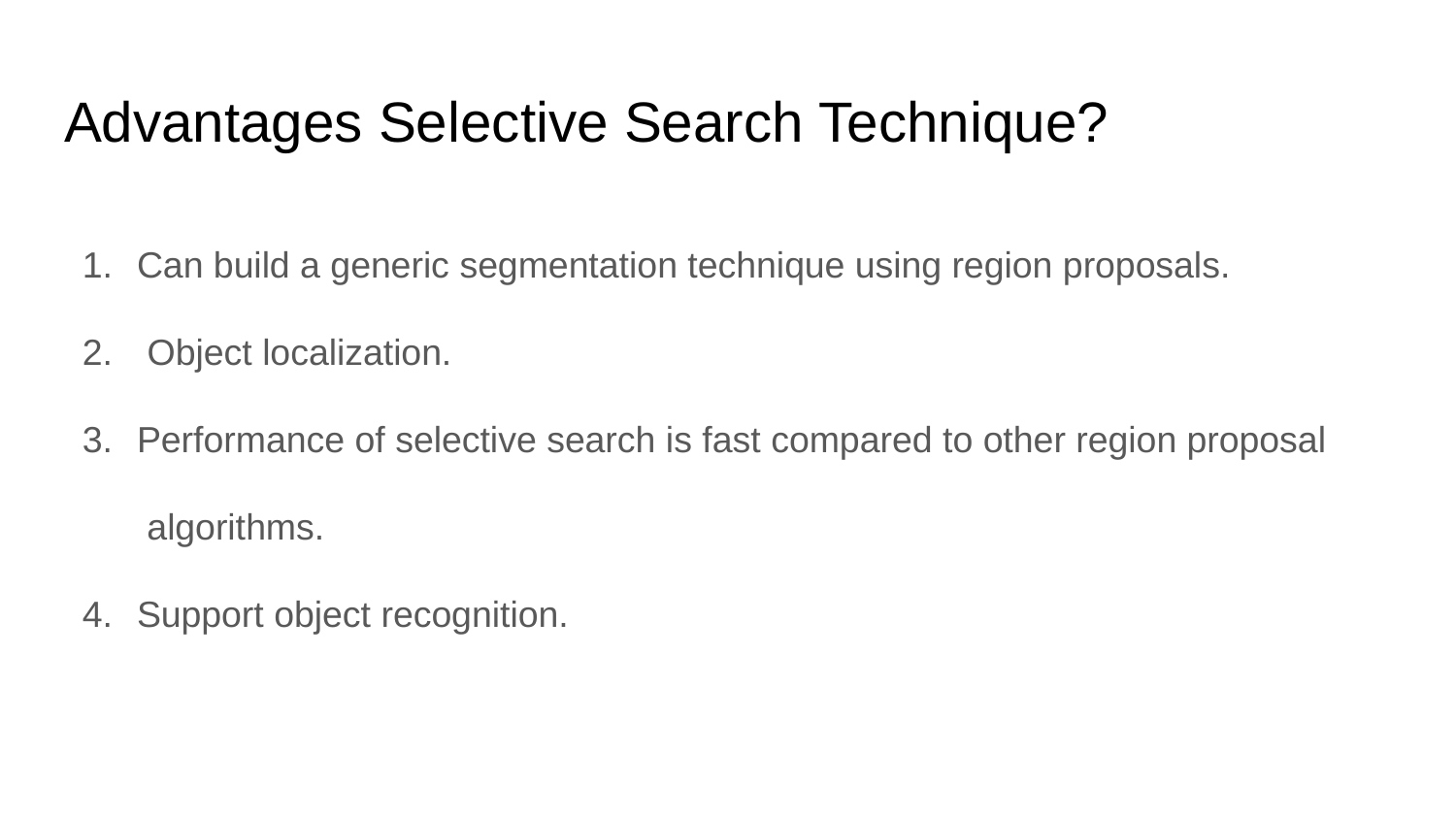

# Advantages Selective Search Technique?

Can build a generic segmentation technique using region proposals.
 Object localization.
Performance of selective search is fast compared to other region proposal        algorithms.
Support object recognition.